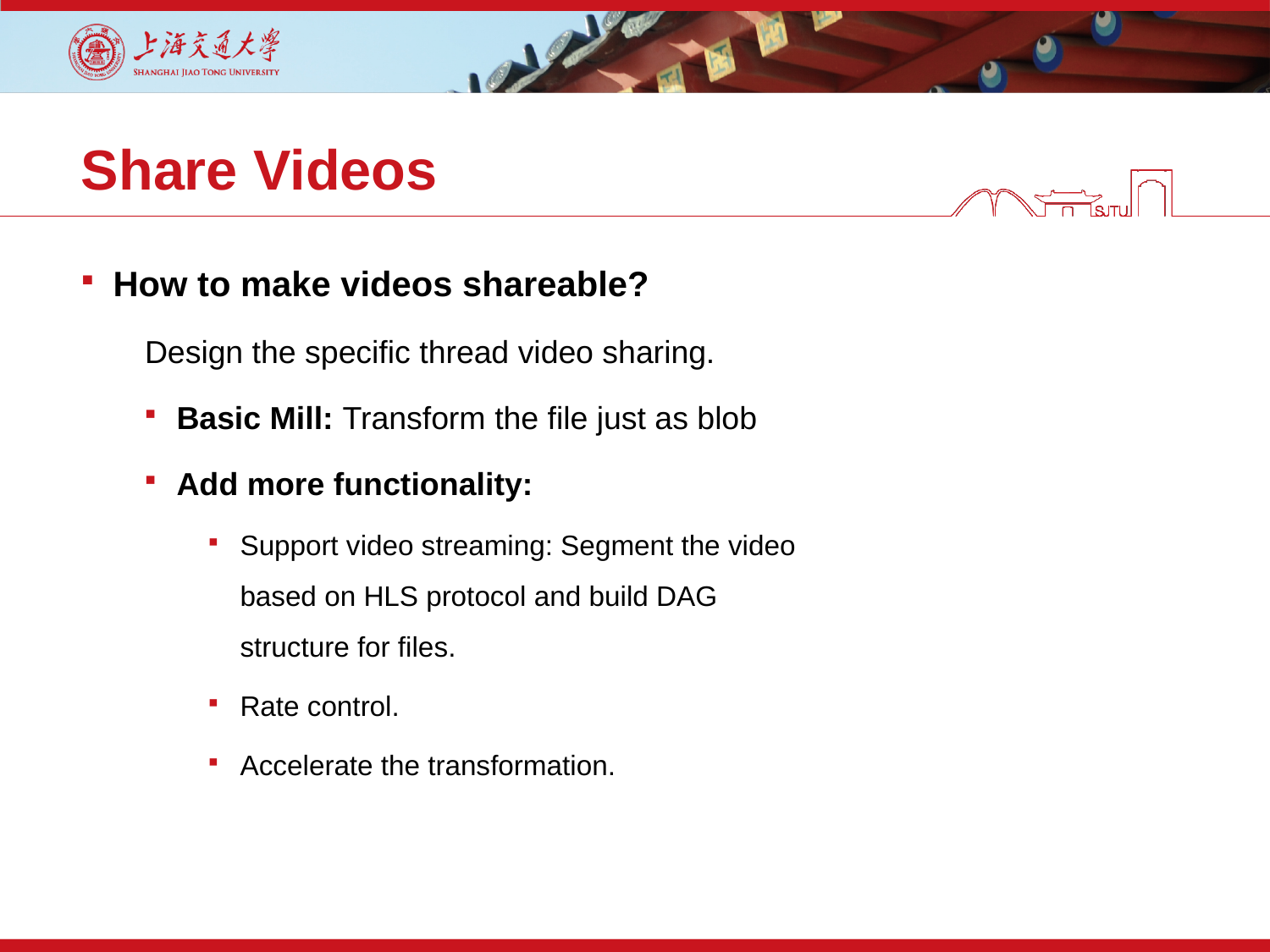

# Share Videos
How to make videos shareable?
Design the specific thread video sharing.
Basic Mill: Transform the file just as blob
Add more functionality:
Support video streaming: Segment the video based on HLS protocol and build DAG structure for files.
Rate control.
Accelerate the transformation.